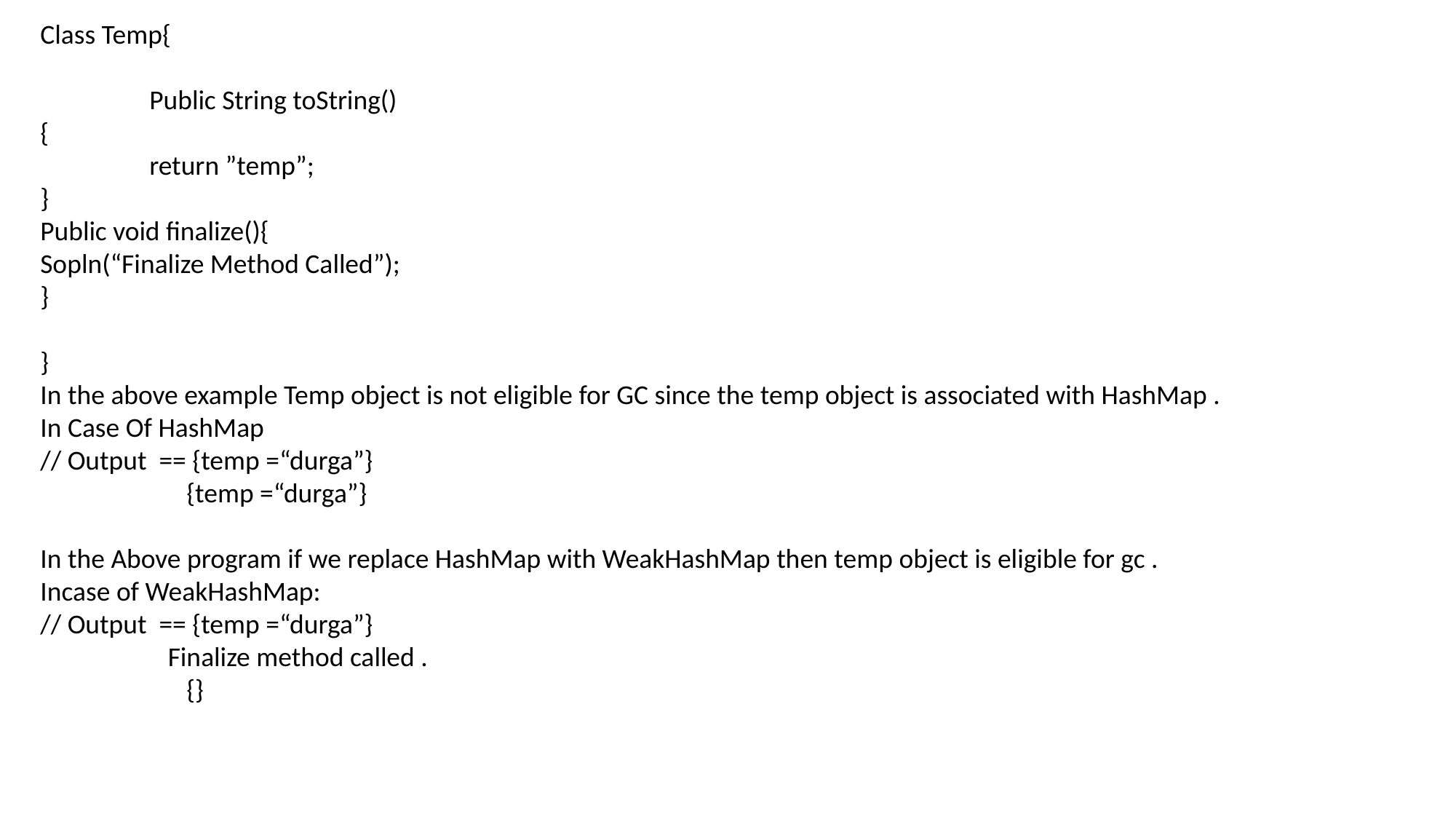

Class Temp{

	Public String toString()
{
	return ”temp”;
}
Public void finalize(){
Sopln(“Finalize Method Called”);
}

}
In the above example Temp object is not eligible for GC since the temp object is associated with HashMap .
In Case Of HashMap
// Output  == {temp =“durga”}
	      {temp =“durga”}

In the Above program if we replace HashMap with WeakHashMap then temp object is eligible for gc .
Incase of WeakHashMap:
// Output  == {temp =“durga”}
	   Finalize method called .
	      {}